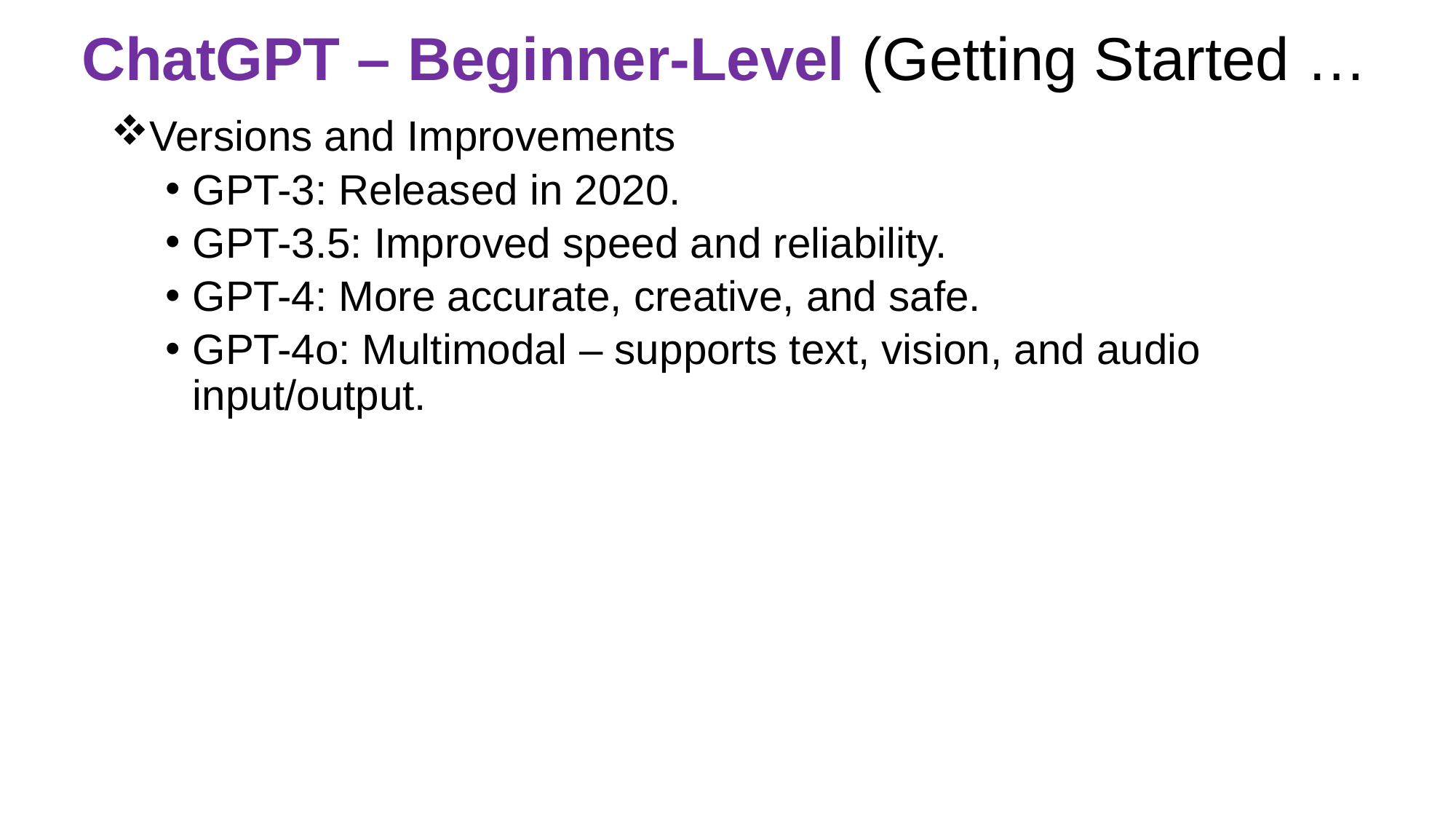

# ChatGPT – Beginner-Level (Getting Started …
Versions and Improvements
GPT-3: Released in 2020.
GPT-3.5: Improved speed and reliability.
GPT-4: More accurate, creative, and safe.
GPT-4o: Multimodal – supports text, vision, and audio input/output.